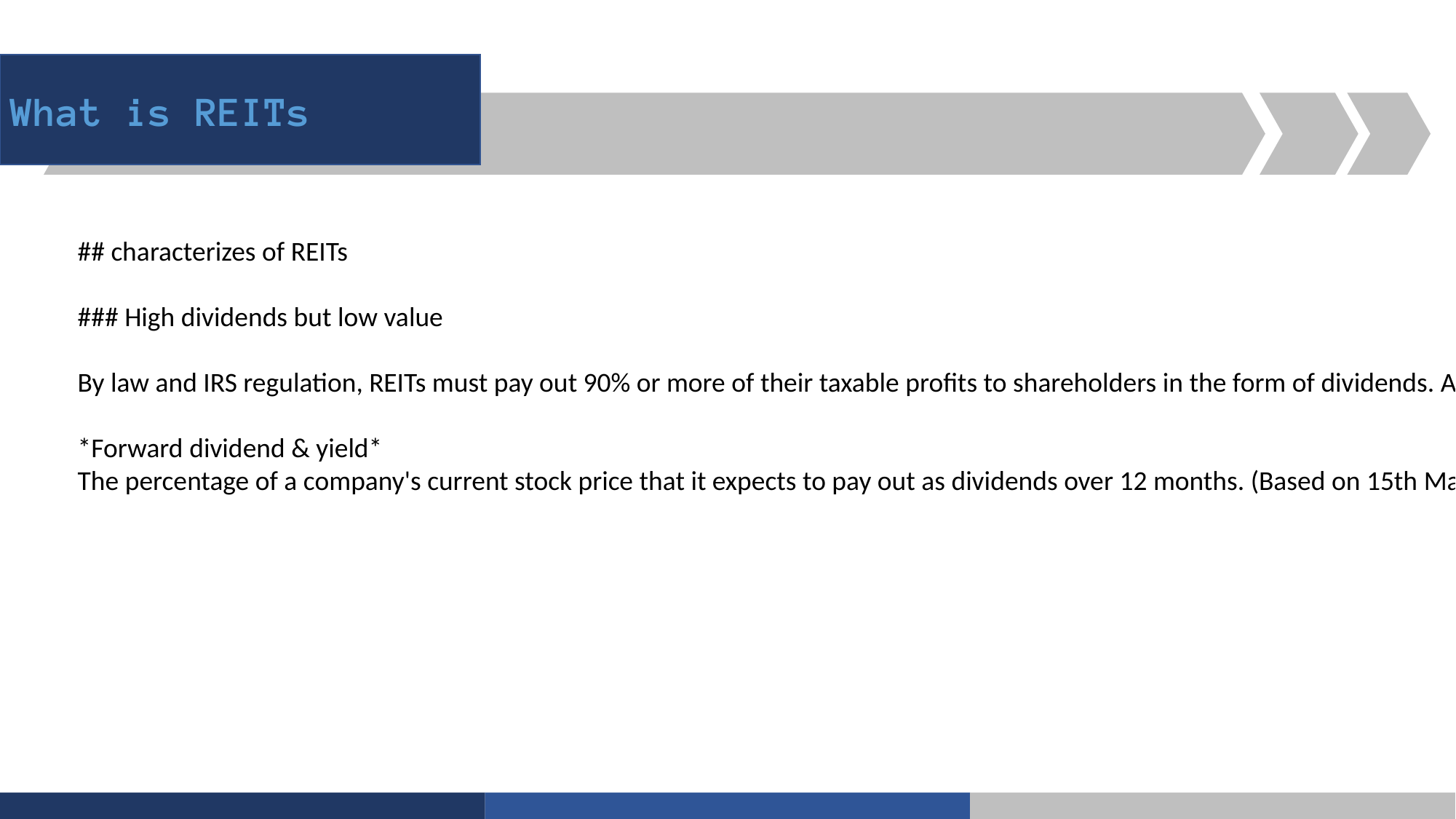

What is REITs

## characterizes of REITs

### High dividends but low value

By law and IRS regulation, REITs must pay out 90% or more of their taxable profits to shareholders in the form of dividends. As a result, REIT companies are often exempt from most corporate income tax. Hence, REITs provide a high dividend for investors.

*Forward dividend & yield*
The percentage of a company's current stock price that it expects to pay out as dividends over 12 months. (Based on 15th March close price calculation)